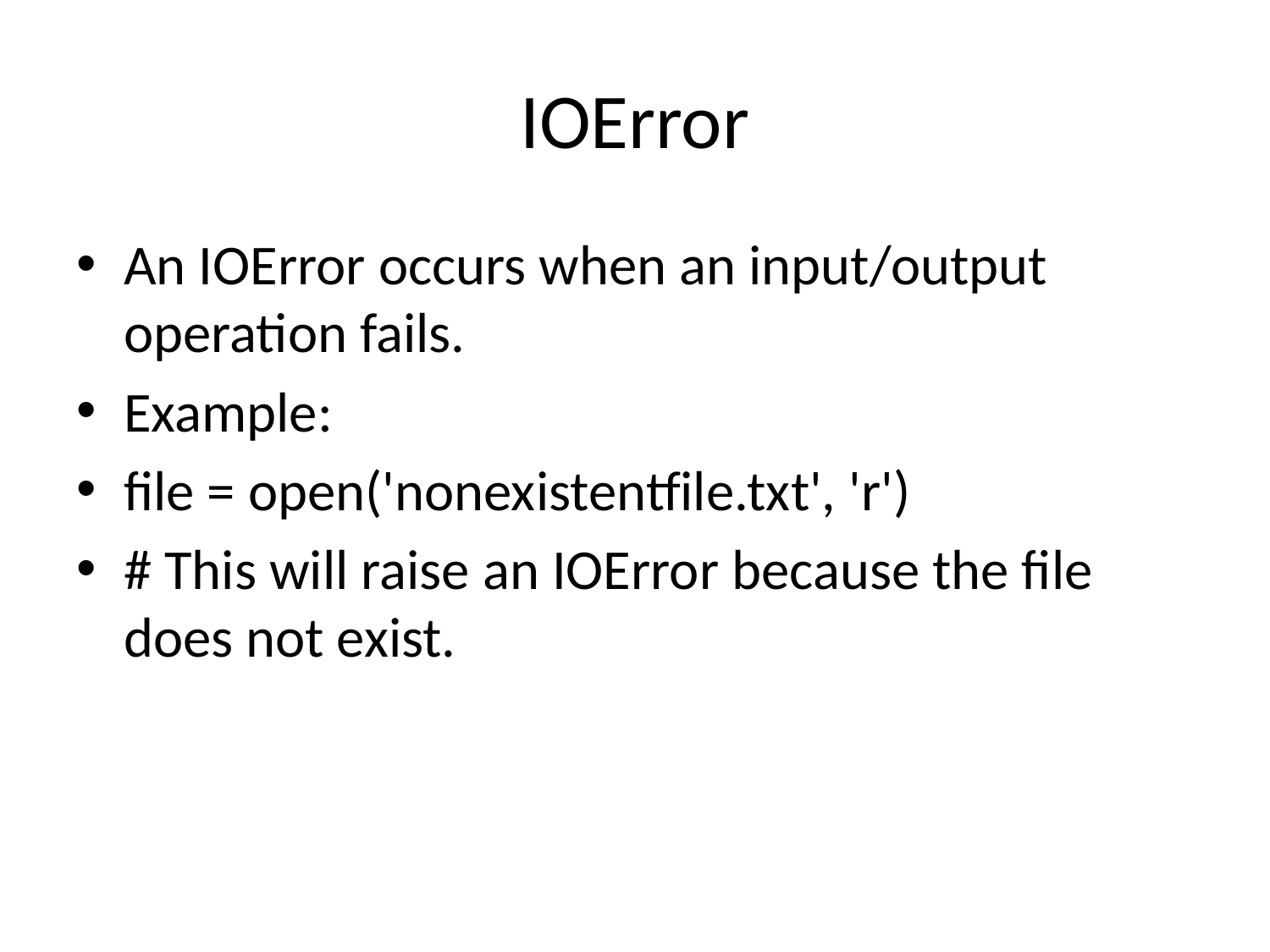

# IOError
An IOError occurs when an input/output operation fails.
Example:
file = open('nonexistentfile.txt', 'r')
# This will raise an IOError because the file does not exist.